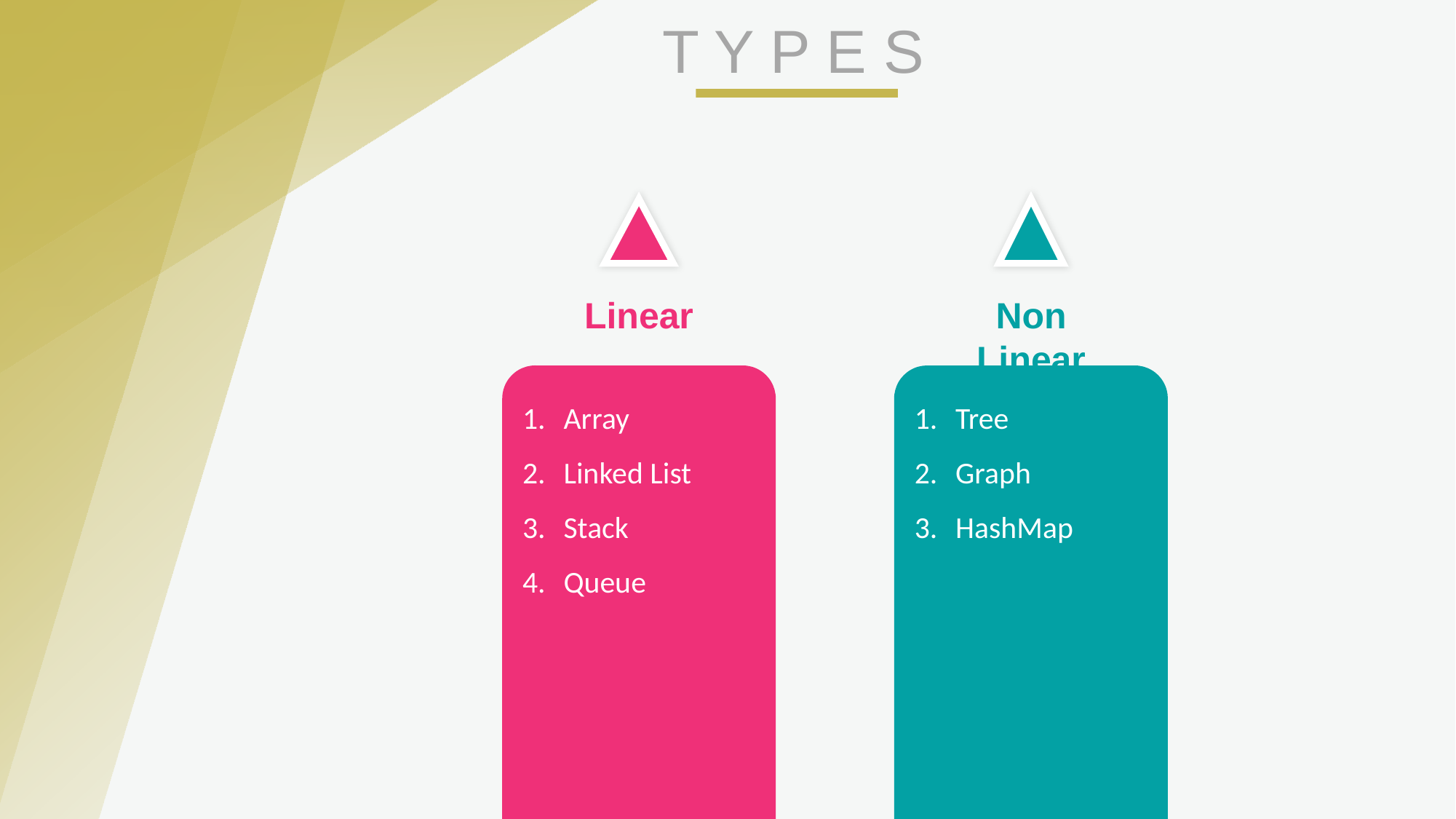

T Y P E S

Linear
Non Linear
Tree
Graph
HashMap
Array
Linked List
Stack
Queue